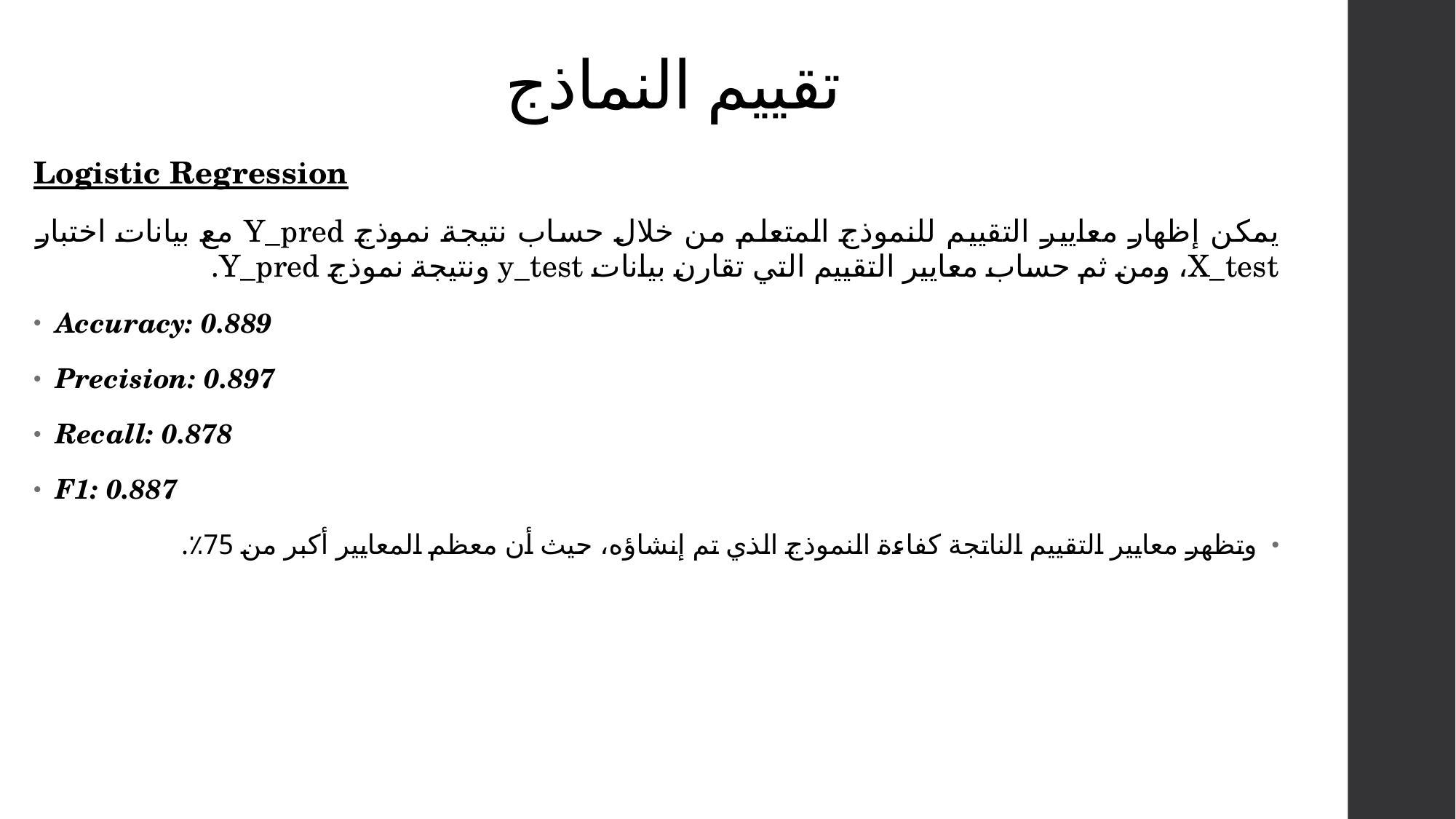

# تقييم النماذج
Logistic Regression
يمكن إظهار معايير التقييم للنموذج المتعلم من خلال حساب نتيجة نموذج Y_pred مع بيانات اختبار X_test، ومن ثم حساب معايير التقييم التي تقارن بيانات y_test ونتيجة نموذج Y_pred.
Accuracy: 0.889
Precision: 0.897
Recall: 0.878
F1: 0.887
وتظهر معايير التقييم الناتجة كفاءة النموذج الذي تم إنشاؤه، حيث أن معظم المعايير أكبر من 75٪.